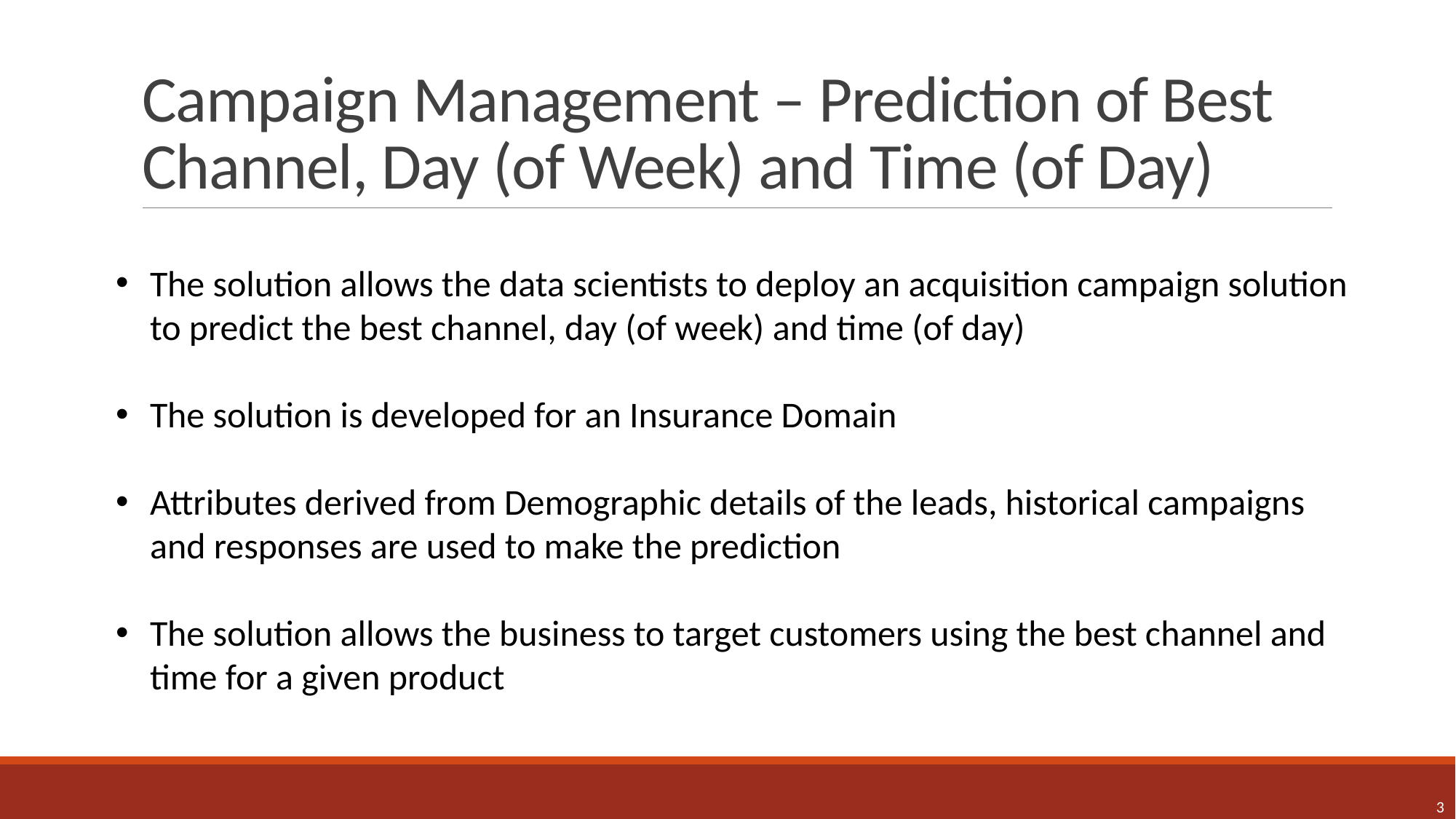

Campaign Management – Prediction of Best Channel, Day (of Week) and Time (of Day)
The solution allows the data scientists to deploy an acquisition campaign solution to predict the best channel, day (of week) and time (of day)

The solution is developed for an Insurance Domain

Attributes derived from Demographic details of the leads, historical campaigns and responses are used to make the prediction

The solution allows the business to target customers using the best channel and time for a given product
3